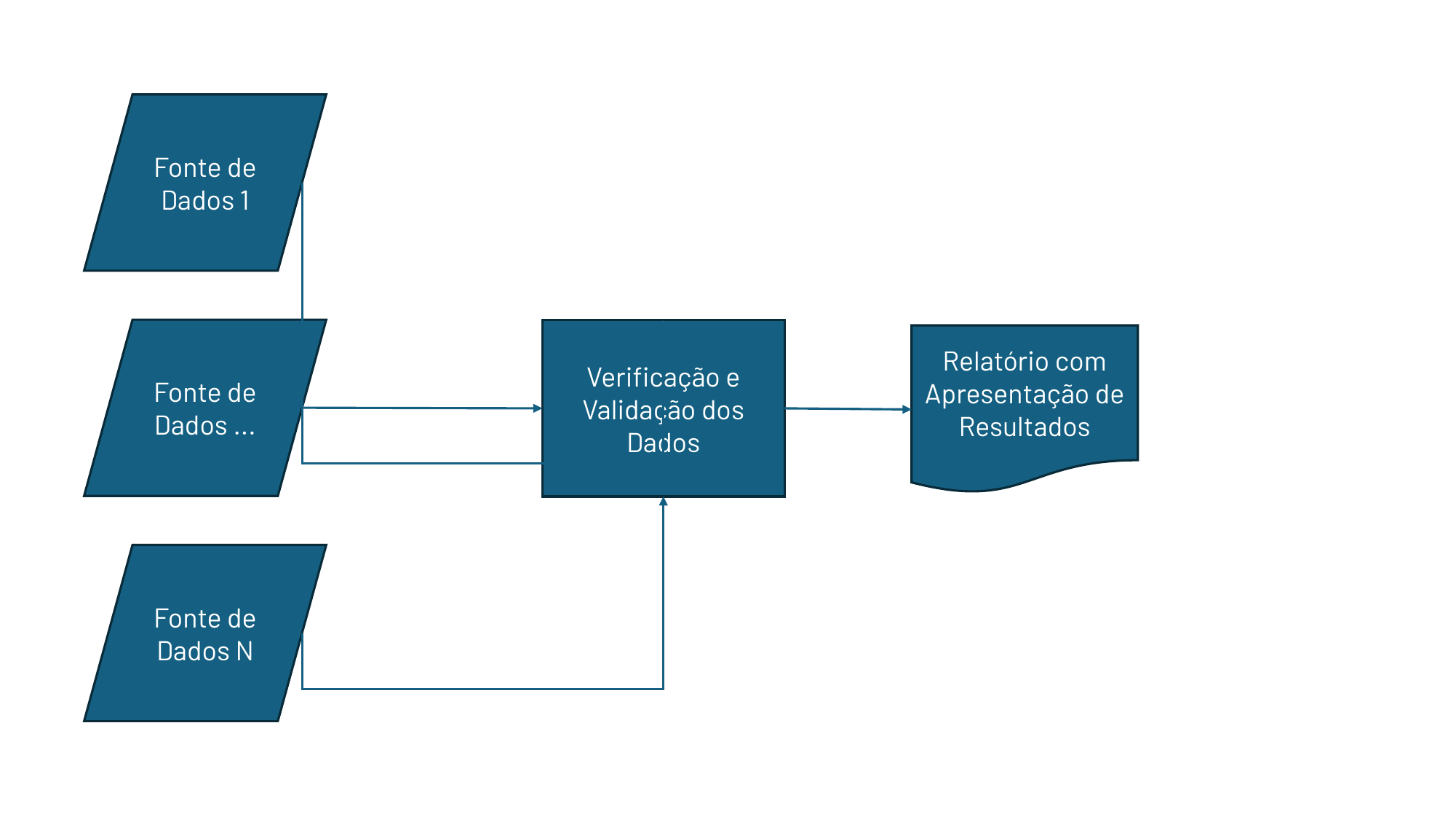

Fonte de Dados 1
Fonte de Dados ...
Verificação e Validação dos Dados
Relatório com Apresentação de Resultados
Fonte de Dados N